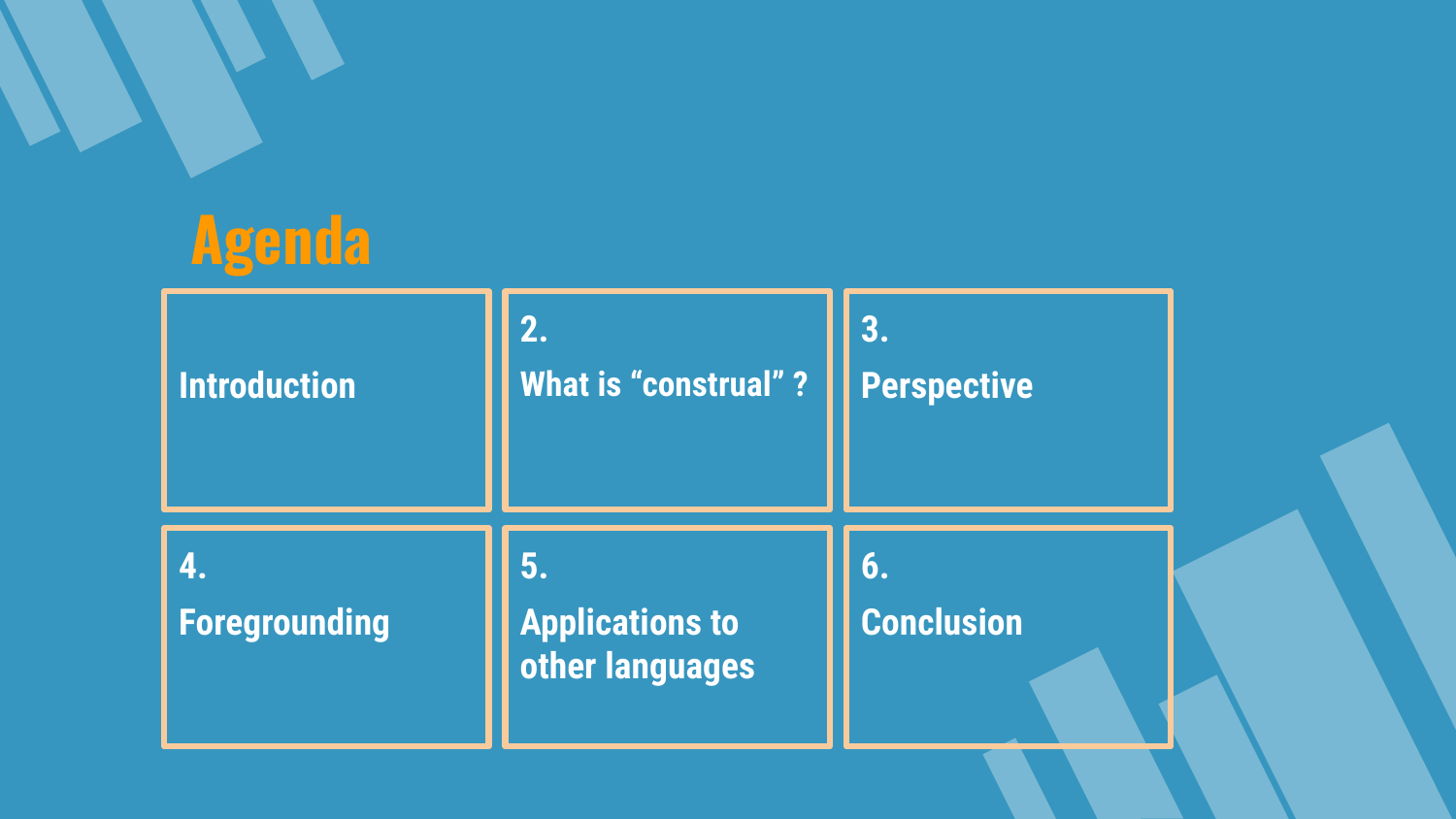

Agenda

Introduction
2.
What is “construal” ?
3.
Perspective

5.
Applications to other languages

4.
Foregrounding
6.
Conclusion